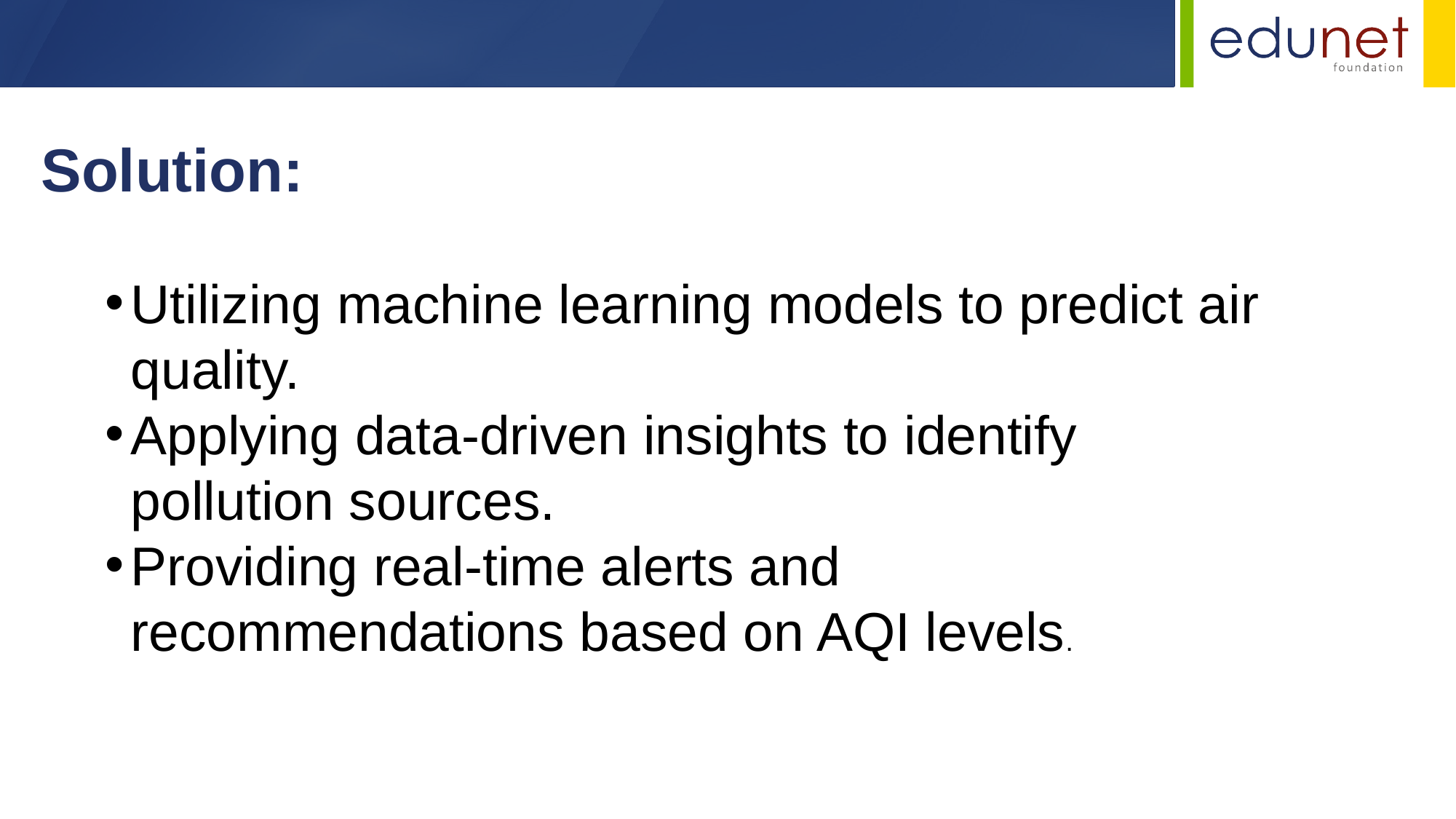

Solution:
Utilizing machine learning models to predict air quality.
Applying data-driven insights to identify pollution sources.
Providing real-time alerts and recommendations based on AQI levels.